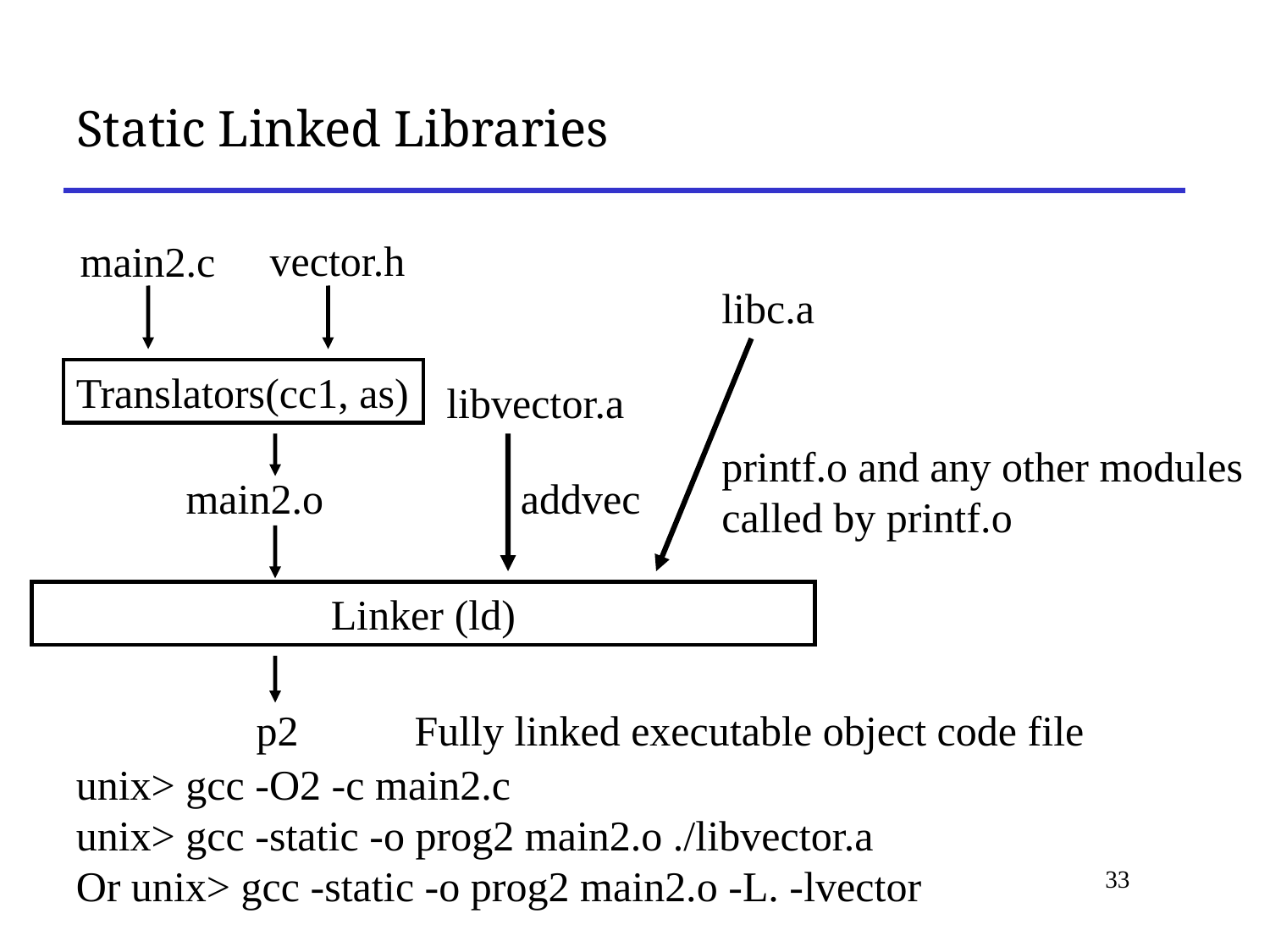

# Static Linked Libraries
vector.h
main2.c
libc.a

Translators(cc1, as)
libvector.a

printf.o and any other modules called by printf.o
main2.o
addvec

Linker (ld)

p2
Fully linked executable object code file
unix> gcc -O2 -c main2.c
unix> gcc -static -o prog2 main2.o ./libvector.a
Or unix> gcc -static -o prog2 main2.o -L. -lvector
33